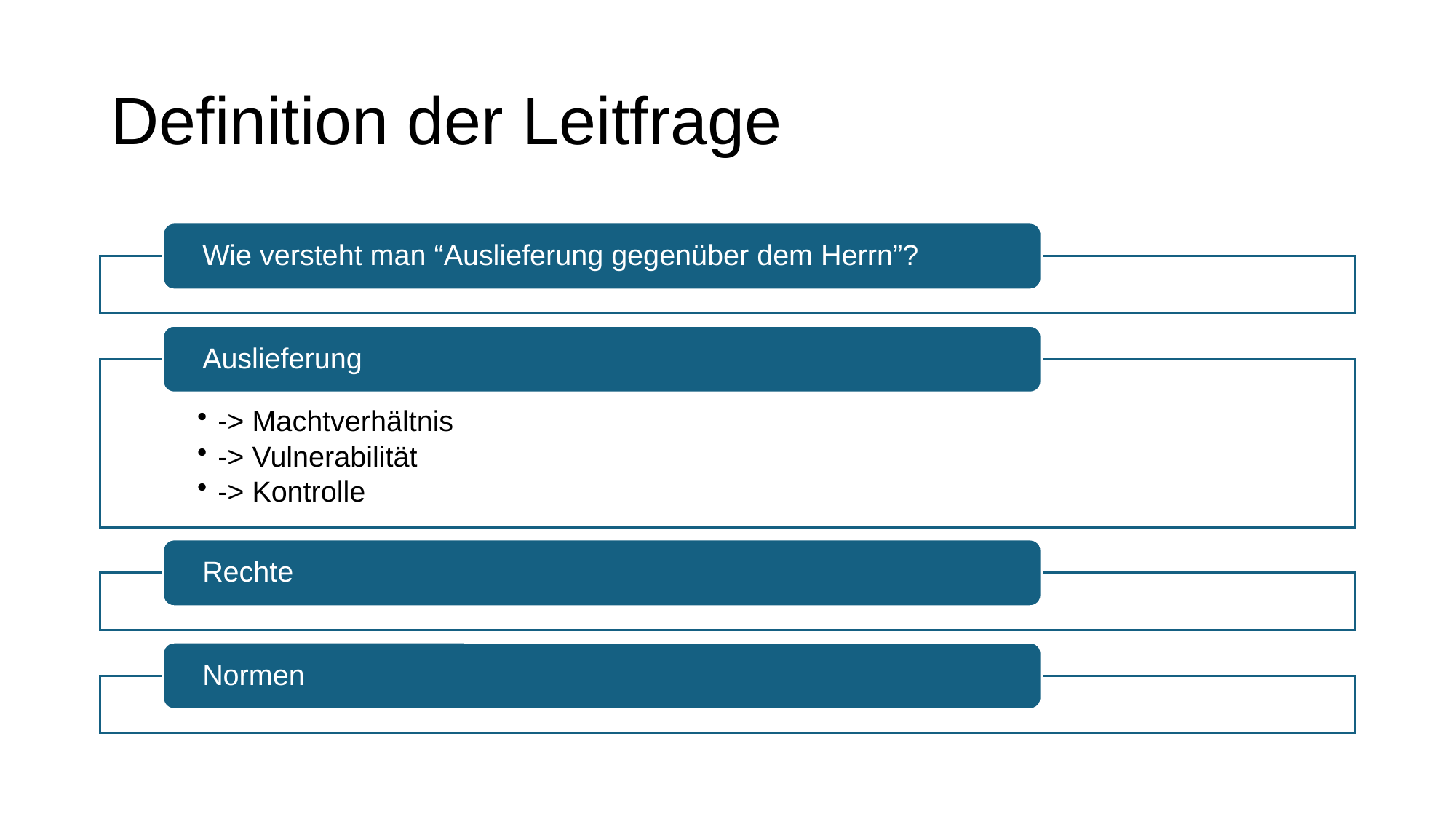

# Definition der Leitfrage
Wie versteht man “Auslieferung gegenüber dem Herrn”?
-> Machtverhältnis
-> Vulnerabilität
-> Kontrolle
Auslieferung
Rechte
Normen